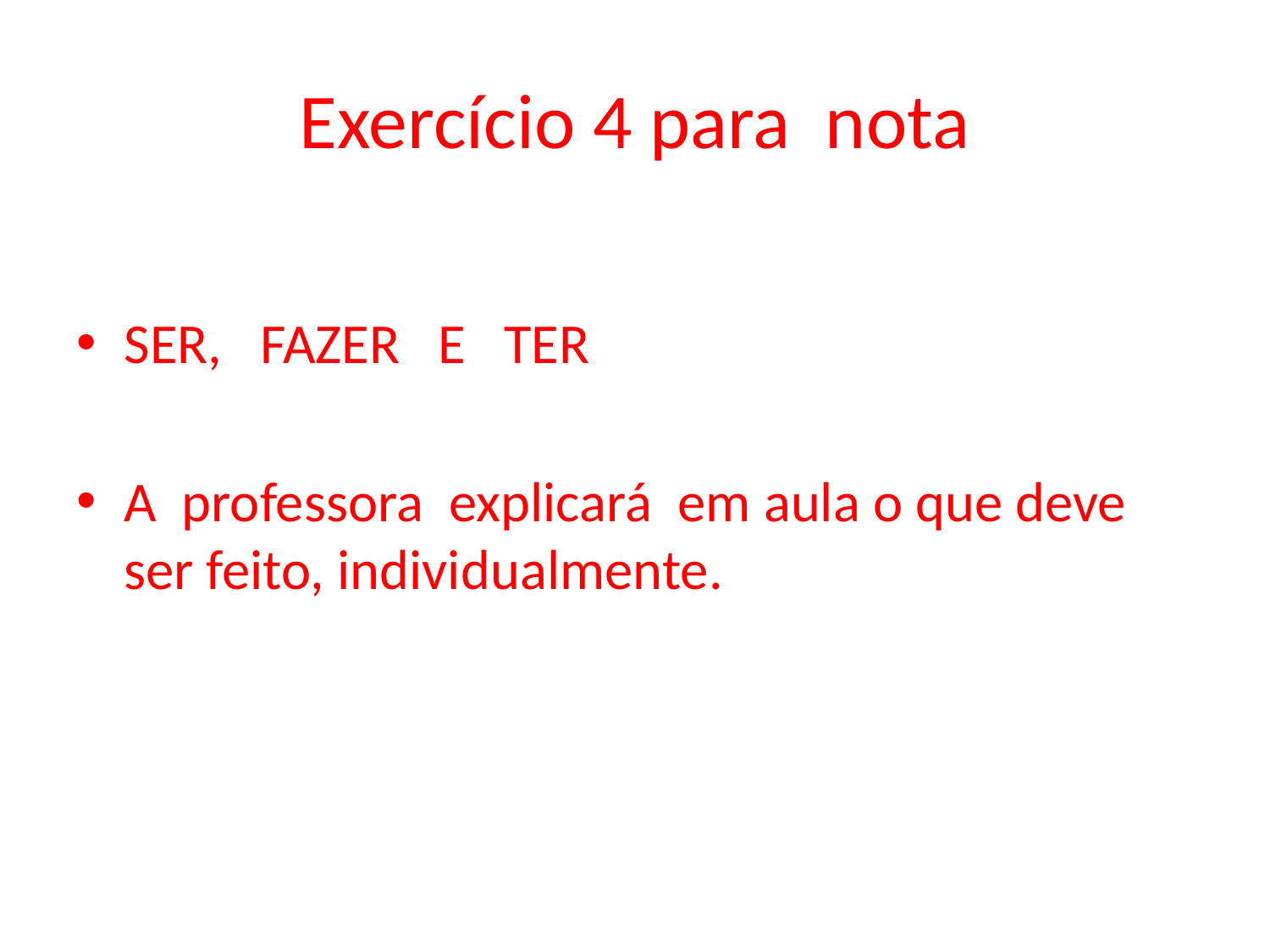

# Exercício 4 para  nota

SER,   FAZER   E   TER

A  professora  explicará  em aula o que deve ser feito, individualmente.